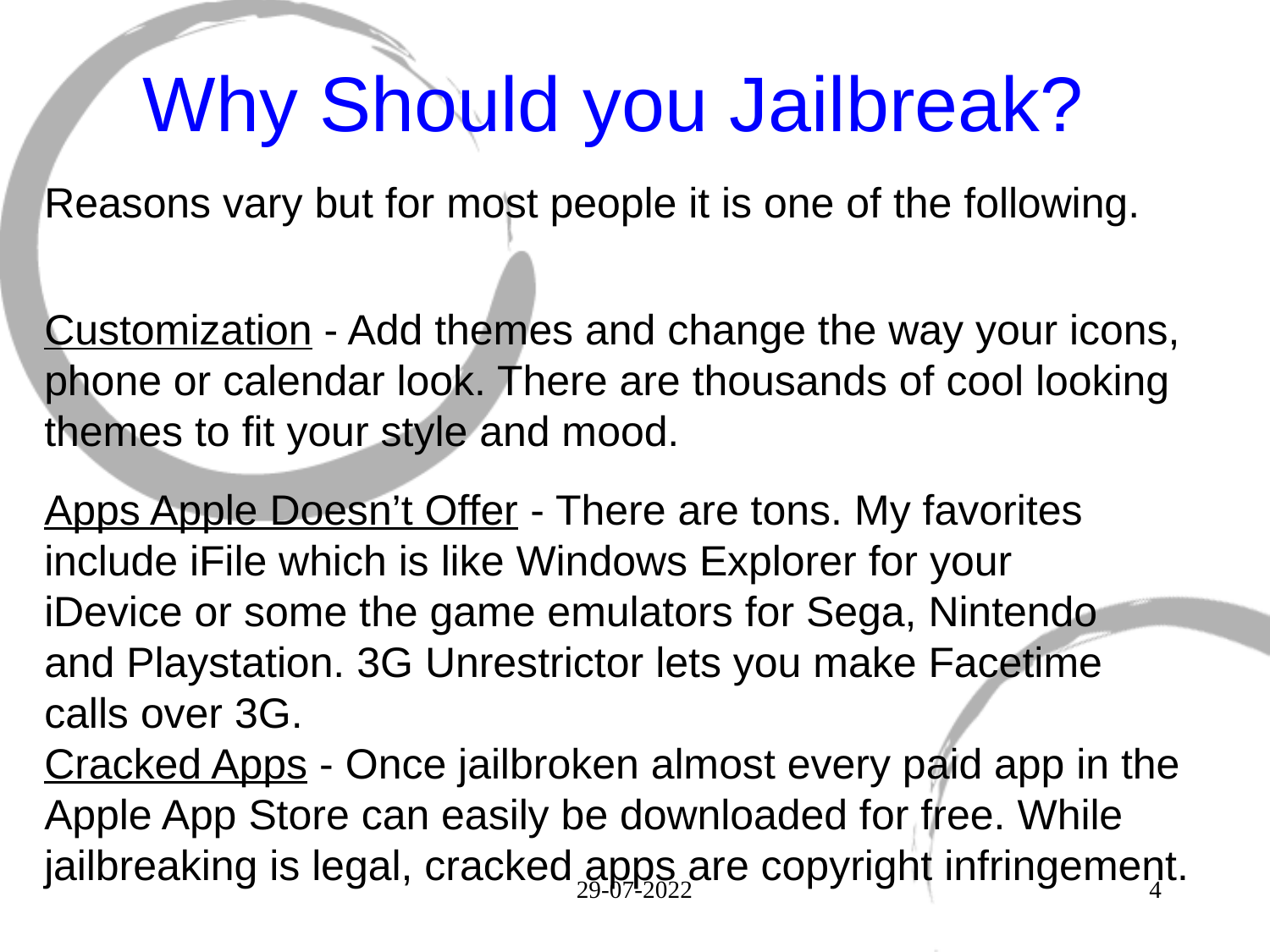

# Why Should you Jailbreak?
Reasons vary but for most people it is one of the following.
Customization - Add themes and change the way your icons, phone or calendar look. There are thousands of cool looking themes to fit your style and mood.
Apps Apple Doesn’t Offer - There are tons. My favorites include iFile which is like Windows Explorer for your iDevice or some the game emulators for Sega, Nintendo and Playstation. 3G Unrestrictor lets you make Facetime calls over 3G.
Cracked Apps - Once jailbroken almost every paid app in the Apple App Store can easily be downloaded for free. While jailbreaking is legal, cracked apps are copyright infringement.
29-07-2022
4